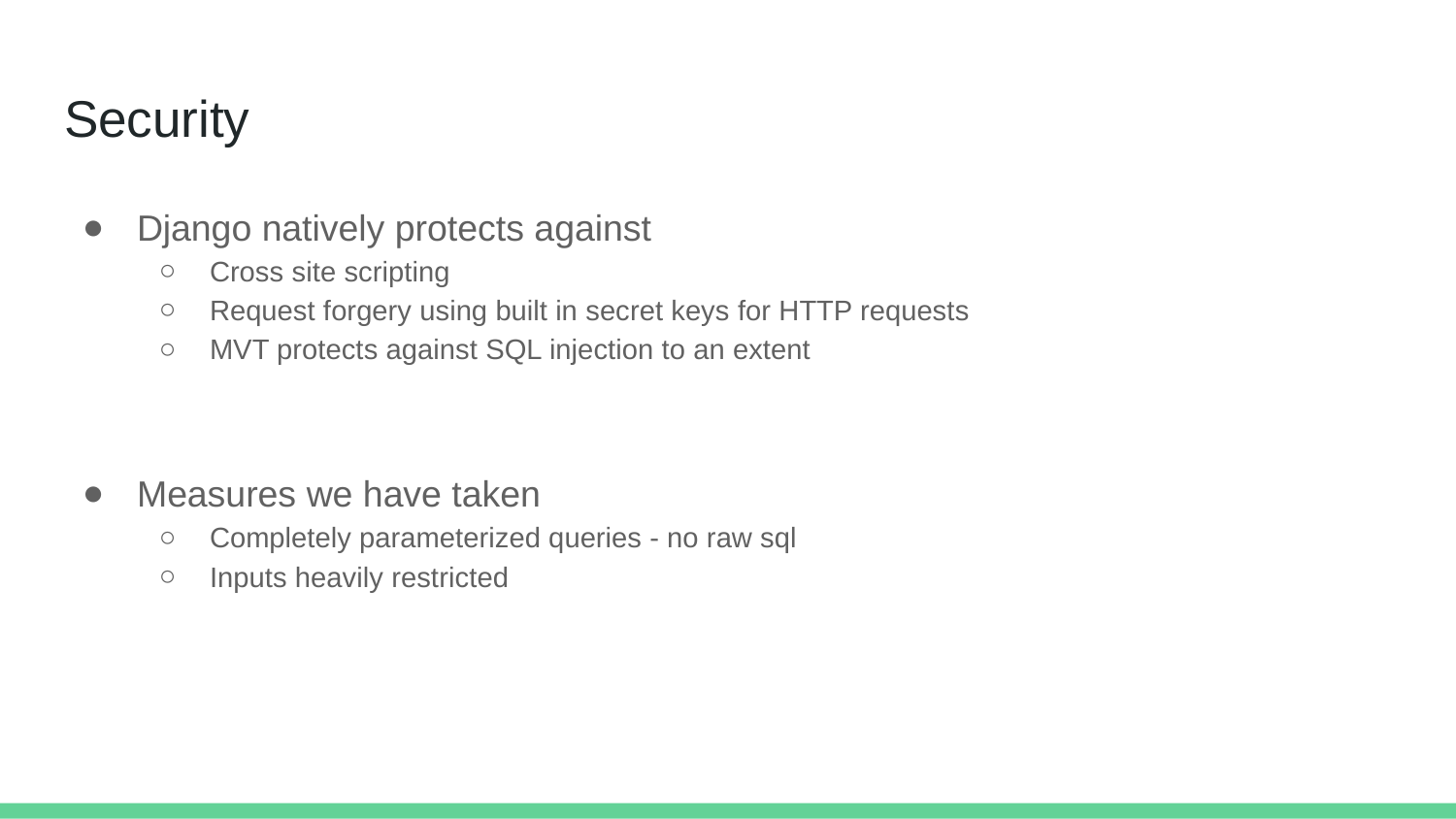

# Security
Django natively protects against
Cross site scripting
Request forgery using built in secret keys for HTTP requests
MVT protects against SQL injection to an extent

Measures we have taken
Completely parameterized queries - no raw sql
Inputs heavily restricted